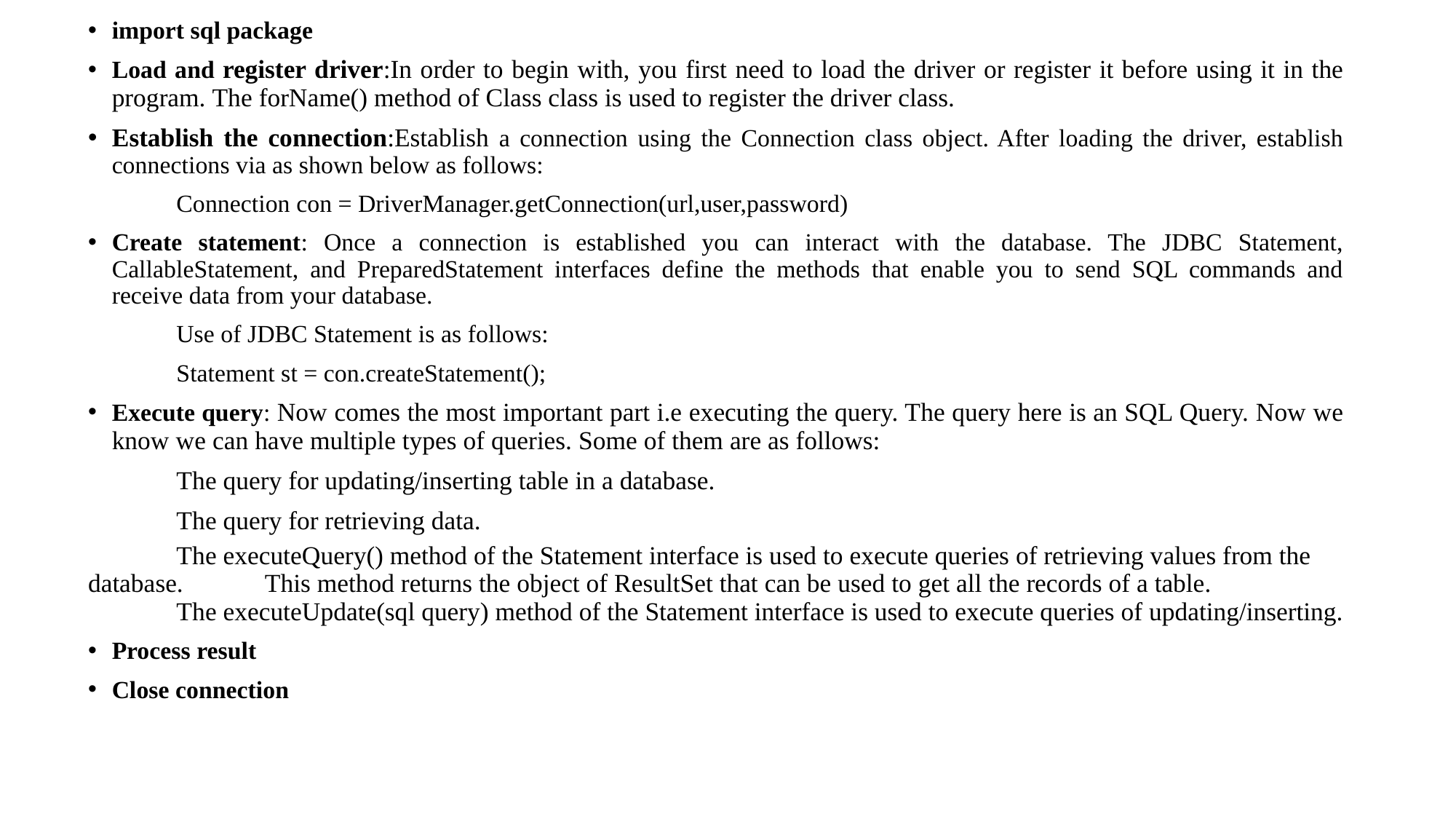

import sql package
Load and register driver:In order to begin with, you first need to load the driver or register it before using it in the program. The forName() method of Class class is used to register the driver class.
Establish the connection:Establish a connection using the Connection class object. After loading the driver, establish connections via as shown below as follows:
	Connection con = DriverManager.getConnection(url,user,password)
Create statement: Once a connection is established you can interact with the database. The JDBC Statement, CallableStatement, and PreparedStatement interfaces define the methods that enable you to send SQL commands and receive data from your database.
	Use of JDBC Statement is as follows:
	Statement st = con.createStatement();
Execute query: Now comes the most important part i.e executing the query. The query here is an SQL Query. Now we know we can have multiple types of queries. Some of them are as follows:
	The query for updating/inserting table in a database.
	The query for retrieving data.
	The executeQuery() method of the Statement interface is used to execute queries of retrieving values from the database. 	This method returns the object of ResultSet that can be used to get all the records of a table. 
	The executeUpdate(sql query) method of the Statement interface is used to execute queries of updating/inserting.
Process result
Close connection